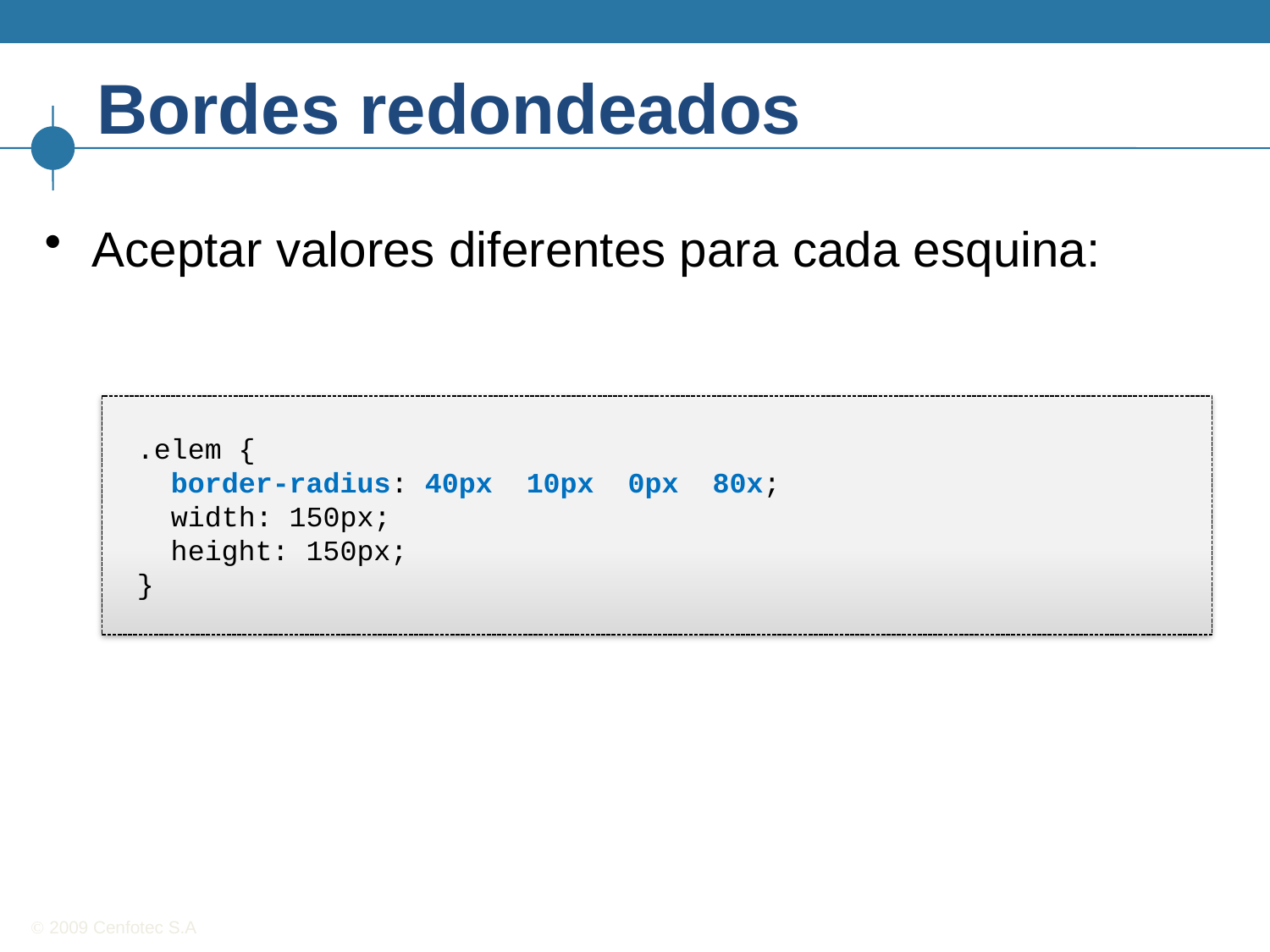

# Bordes redondeados
Aceptar valores diferentes para cada esquina:
.elem {
  border-radius: 40px  10px  0px  80x;
  width: 150px;
  height: 150px;
}